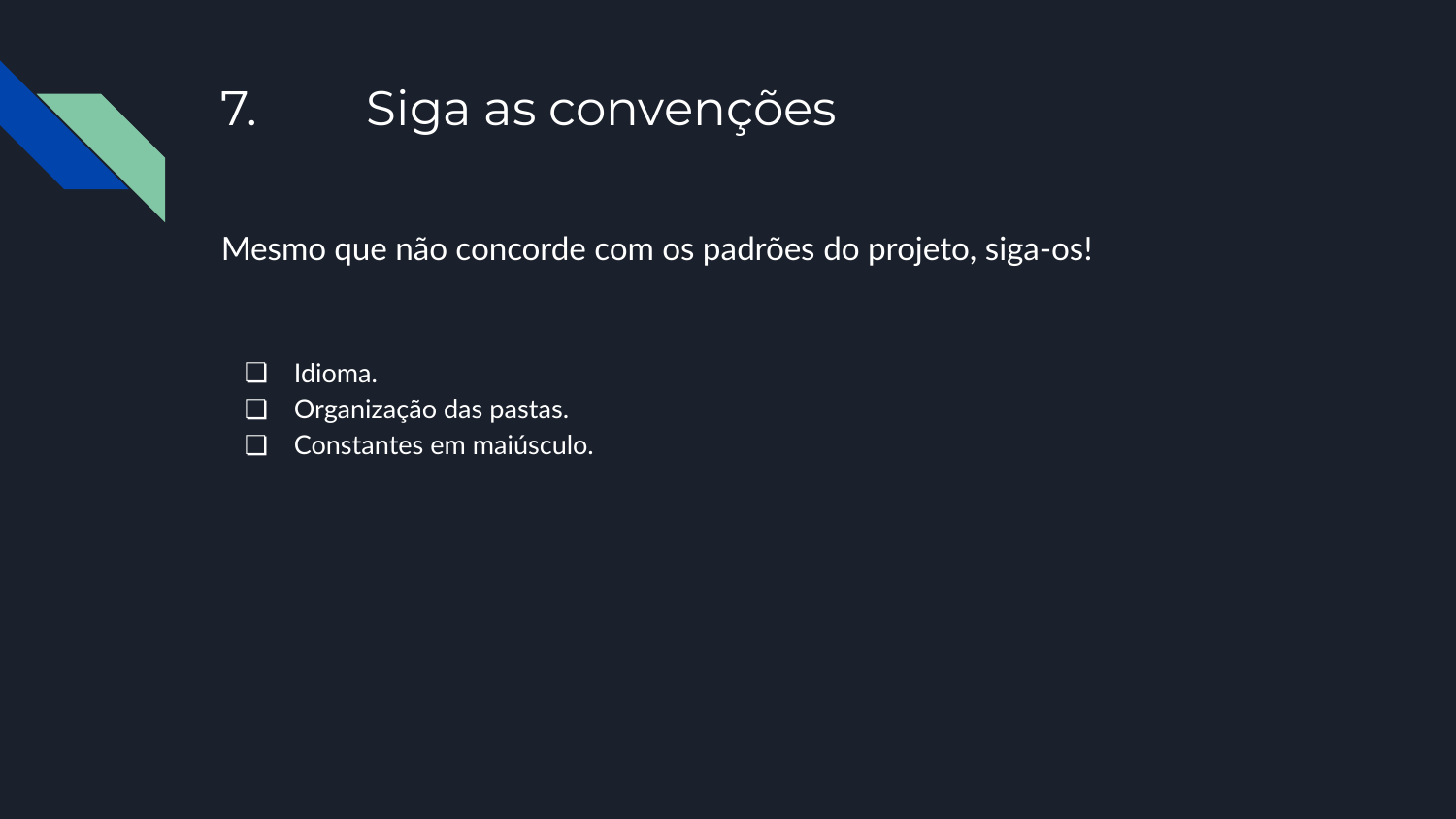

# 7.	Siga as convenções
Mesmo que não concorde com os padrões do projeto, siga-os!

Idioma.
Organização das pastas.
Constantes em maiúsculo.